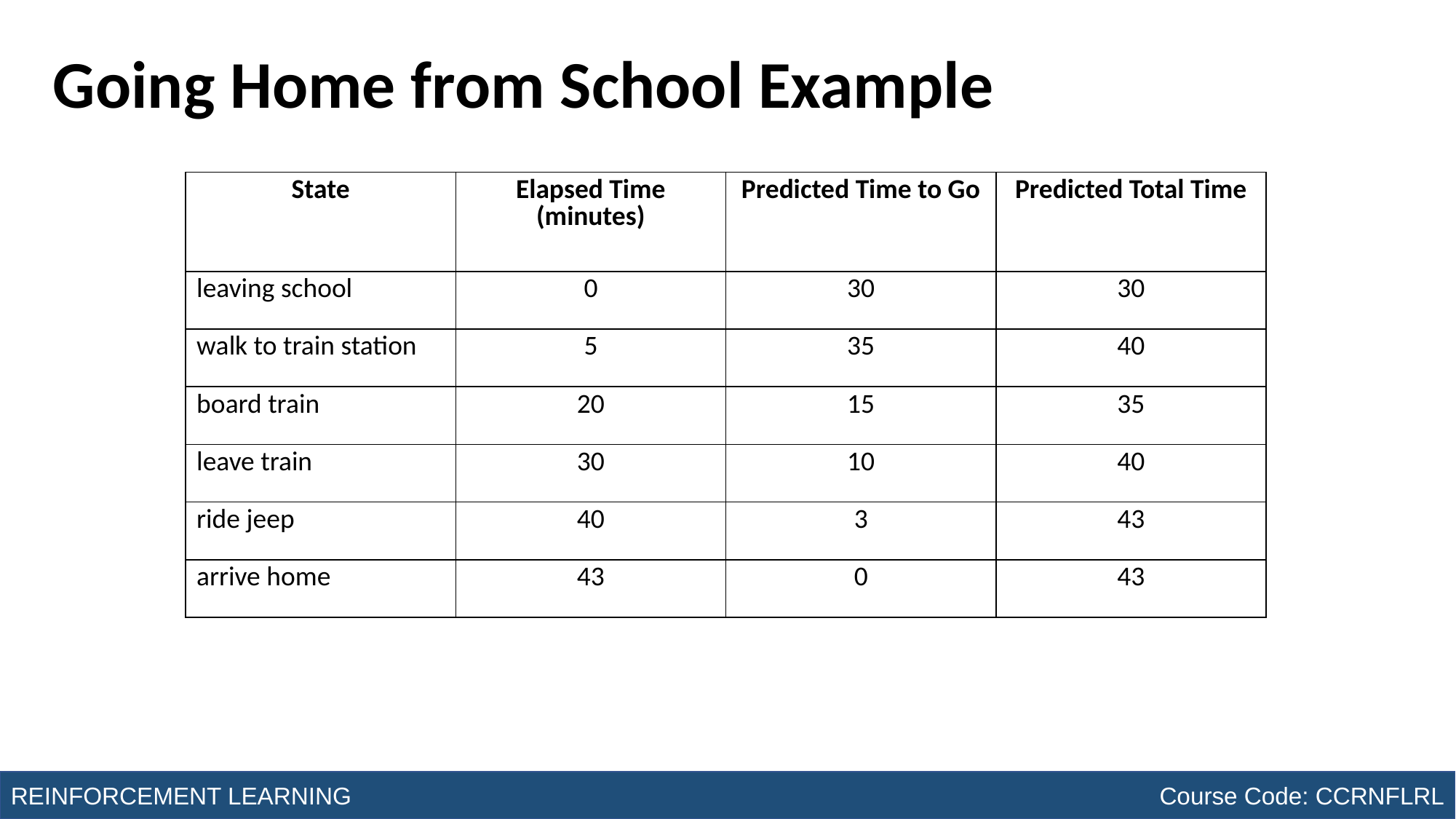

Course Code: CCINCOM/L
INTRODUCTION TO COMPUTING
# Going Home from School Example
| State | Elapsed Time (minutes) | Predicted Time to Go | Predicted Total Time |
| --- | --- | --- | --- |
| leaving school | 0 | 30 | 30 |
| walk to train station | 5 | 35 | 40 |
| board train | 20 | 15 | 35 |
| leave train | 30 | 10 | 40 |
| ride jeep | 40 | 3 | 43 |
| arrive home | 43 | 0 | 43 |

Joseph Marvin R. Imperial
REINFORCEMENT LEARNING
NU College of Computing and Information Technologies
Course Code: CCRNFLRL